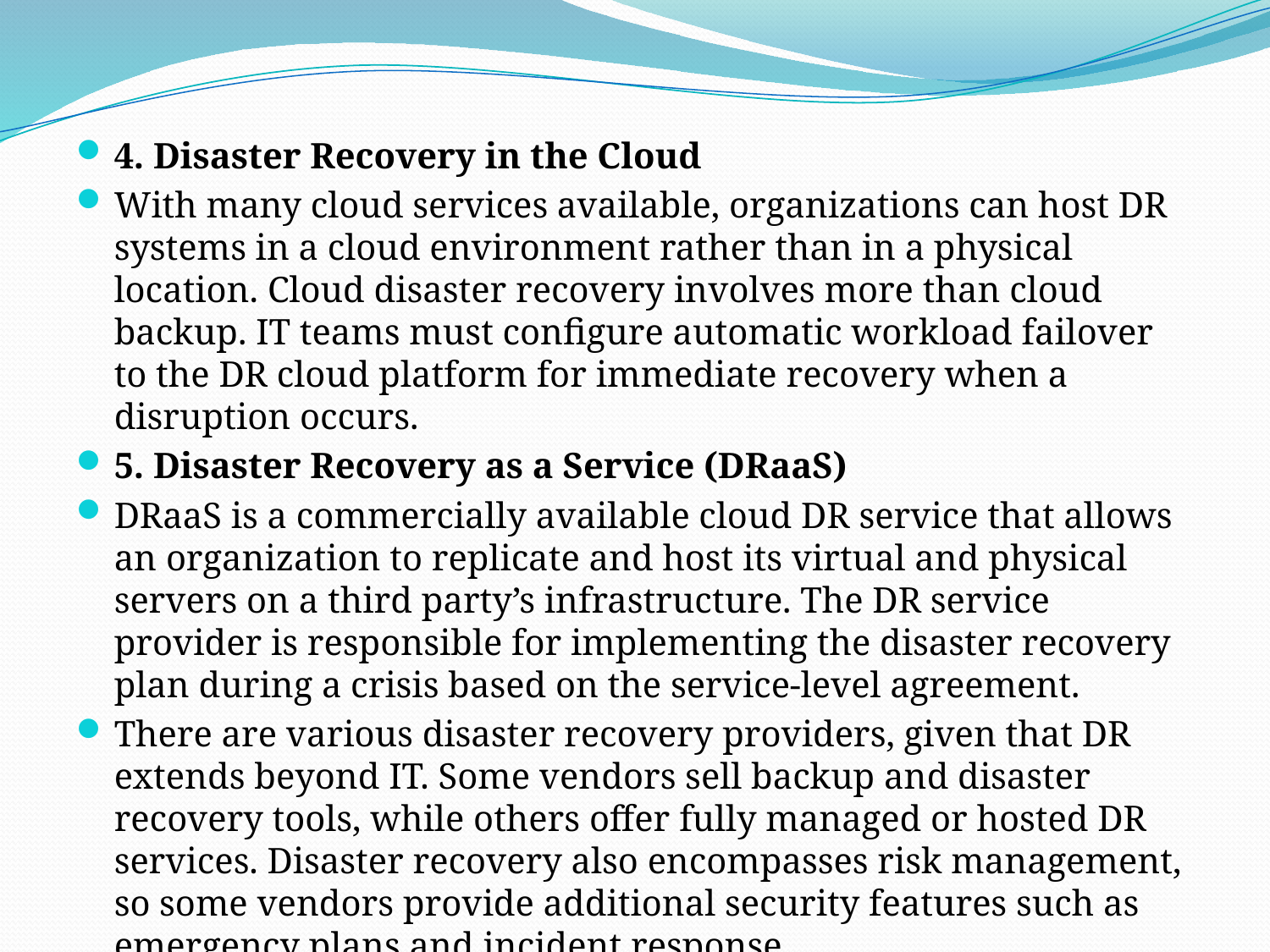

4. Disaster Recovery in the Cloud
With many cloud services available, organizations can host DR systems in a cloud environment rather than in a physical location. Cloud disaster recovery involves more than cloud backup. IT teams must configure automatic workload failover to the DR cloud platform for immediate recovery when a disruption occurs.
5. Disaster Recovery as a Service (DRaaS)
DRaaS is a commercially available cloud DR service that allows an organization to replicate and host its virtual and physical servers on a third party’s infrastructure. The DR service provider is responsible for implementing the disaster recovery plan during a crisis based on the service-level agreement.
There are various disaster recovery providers, given that DR extends beyond IT. Some vendors sell backup and disaster recovery tools, while others offer fully managed or hosted DR services. Disaster recovery also encompasses risk management, so some vendors provide additional security features such as emergency plans and incident response.